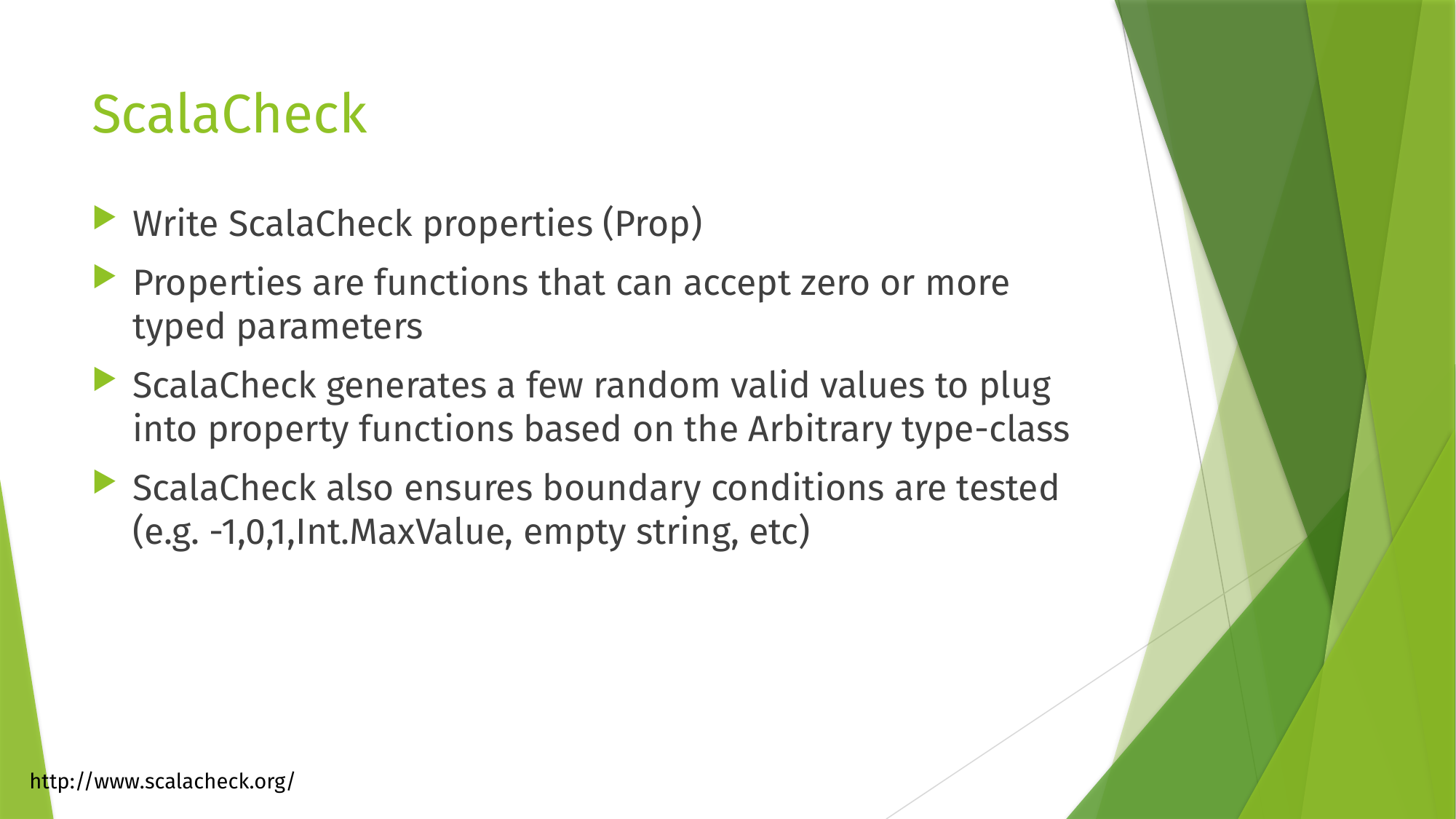

# ScalaCheck
Write ScalaCheck properties (Prop)
Properties are functions that can accept zero or more typed parameters
ScalaCheck generates a few random valid values to plug into property functions based on the Arbitrary type-class
ScalaCheck also ensures boundary conditions are tested (e.g. -1,0,1,Int.MaxValue, empty string, etc)

http://www.scalacheck.org/